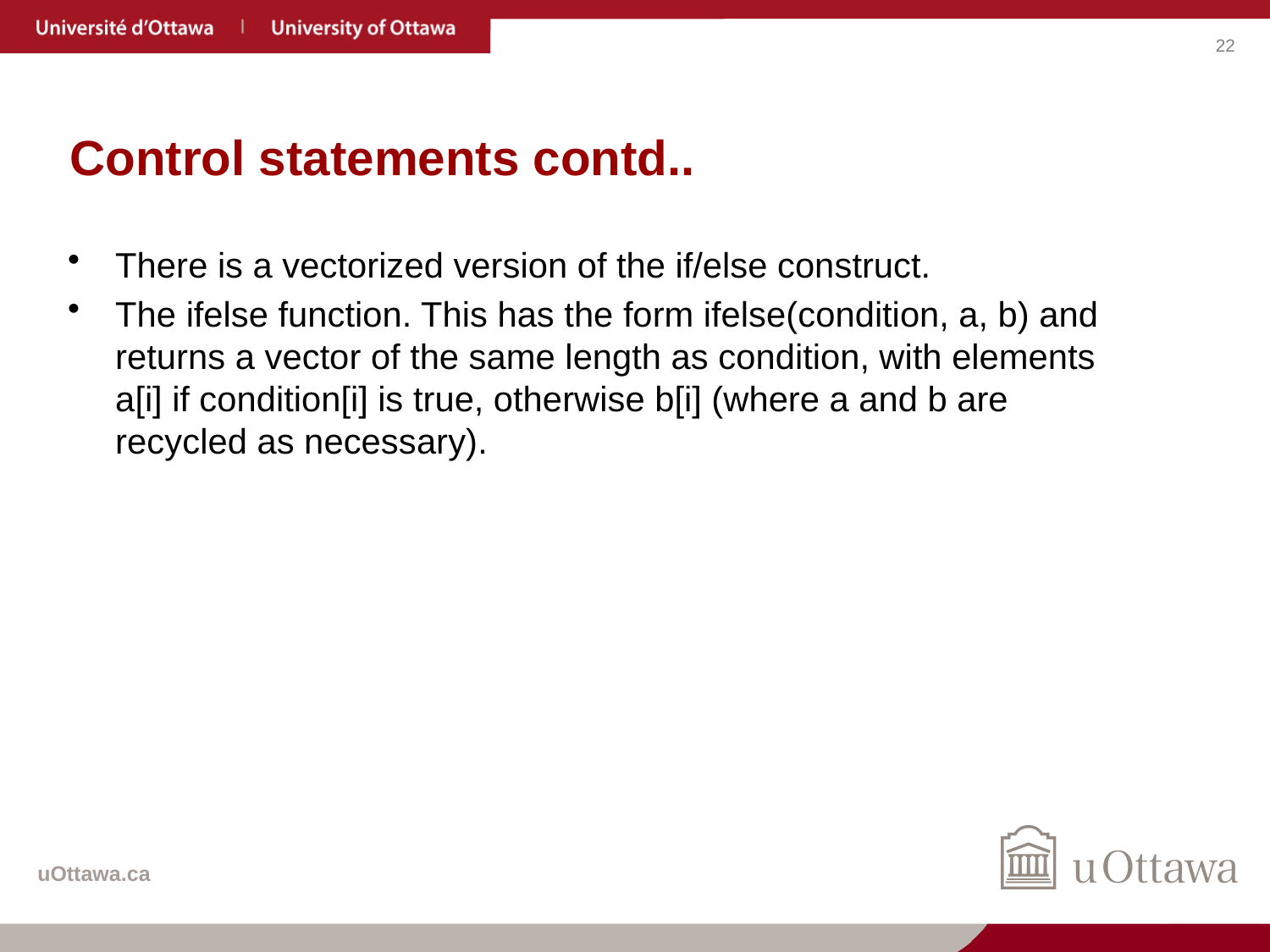

# Control statements contd..
There is a vectorized version of the if/else construct.
The ifelse function. This has the form ifelse(condition, a, b) and returns a vector of the same length as condition, with elements a[i] if condition[i] is true, otherwise b[i] (where a and b are recycled as necessary).